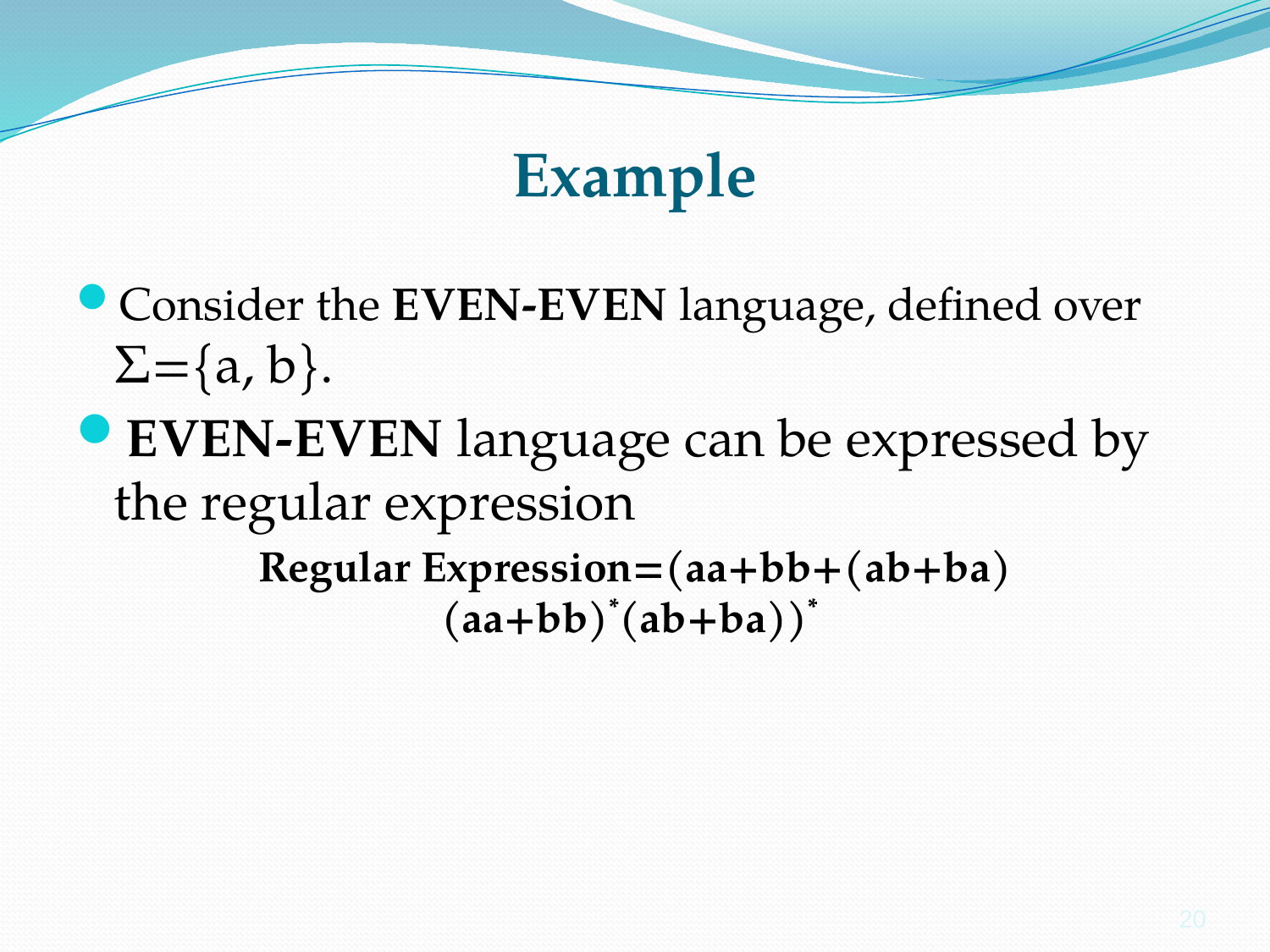

# Example
Consider the EVEN-EVEN language, defined over Σ={a, b}.
EVEN-EVEN language can be expressed by the regular expression
Regular Expression=(aa+bb+(ab+ba)(aa+bb)*(ab+ba))*

20